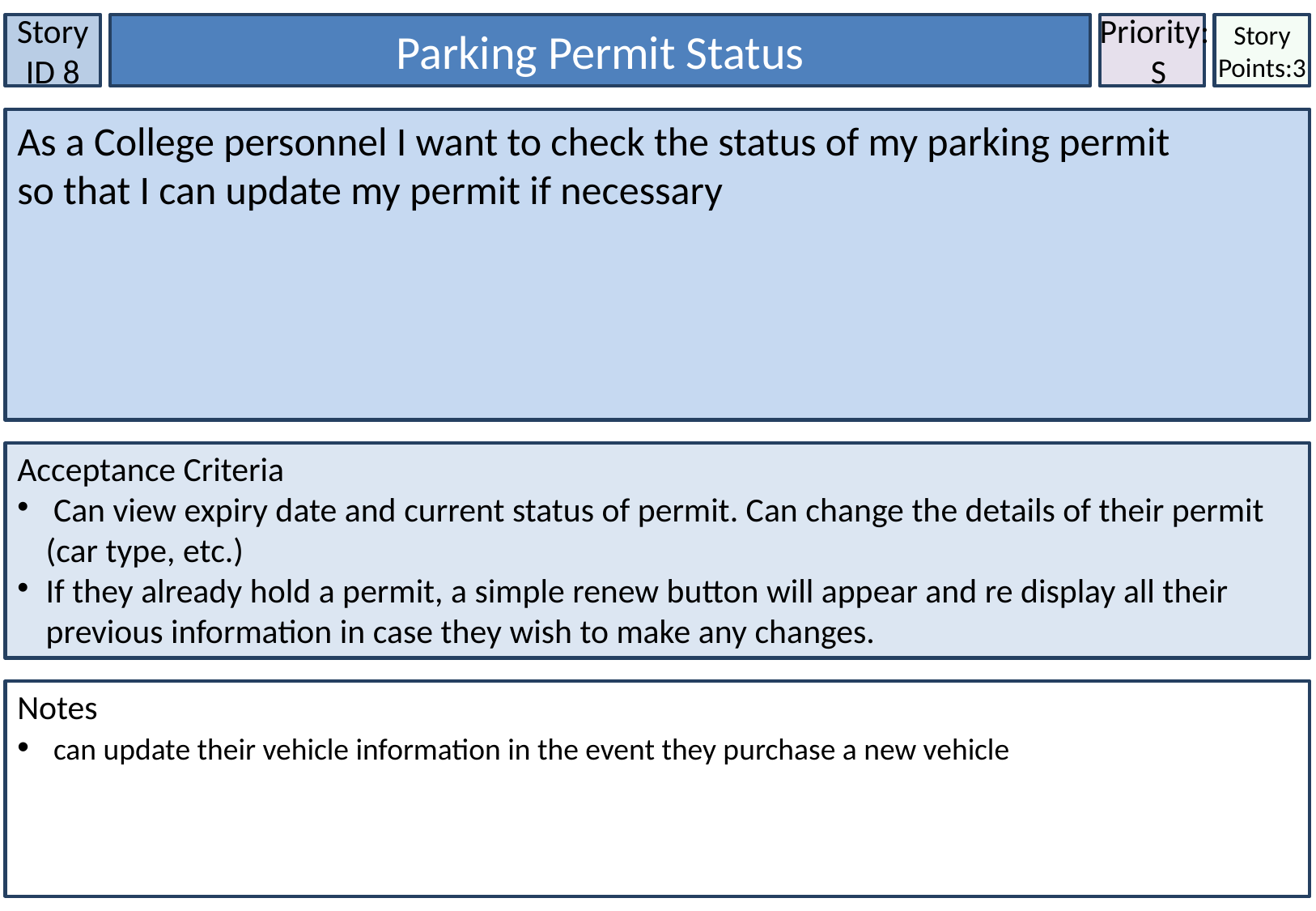

Story ID 8
Parking Permit Status
Priority:
S
Story Points:3
As a College personnel I want to check the status of my parking permit
so that I can update my permit if necessary

Acceptance Criteria
 Can view expiry date and current status of permit. Can change the details of their permit (car type, etc.)
If they already hold a permit, a simple renew button will appear and re display all their previous information in case they wish to make any changes.

Notes
 can update their vehicle information in the event they purchase a new vehicle